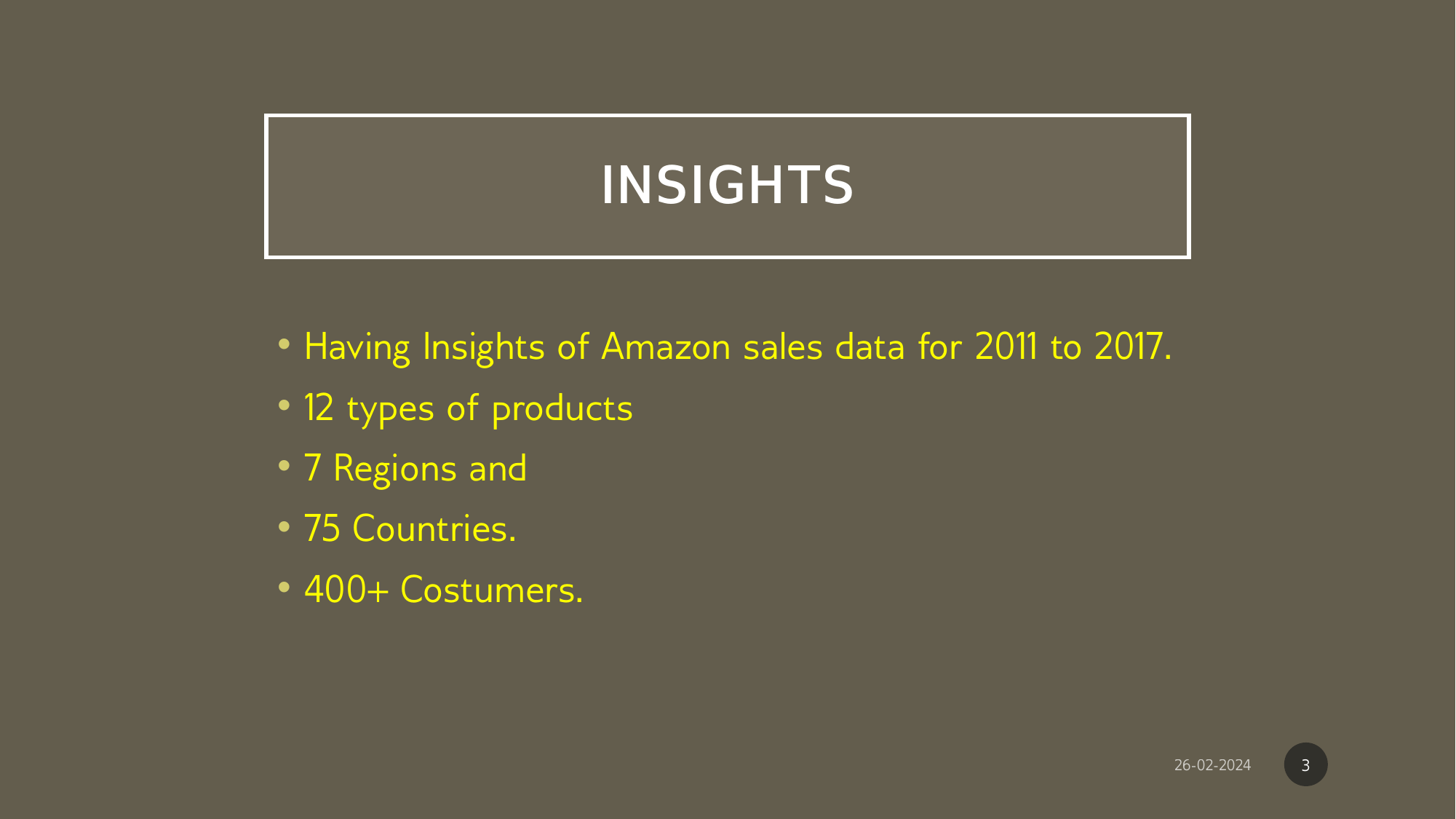

# Insights
Having Insights of Amazon sales data for 2011 to 2017.
12 types of products
7 Regions and
75 Countries.
400+ Costumers.

3
26-02-2024